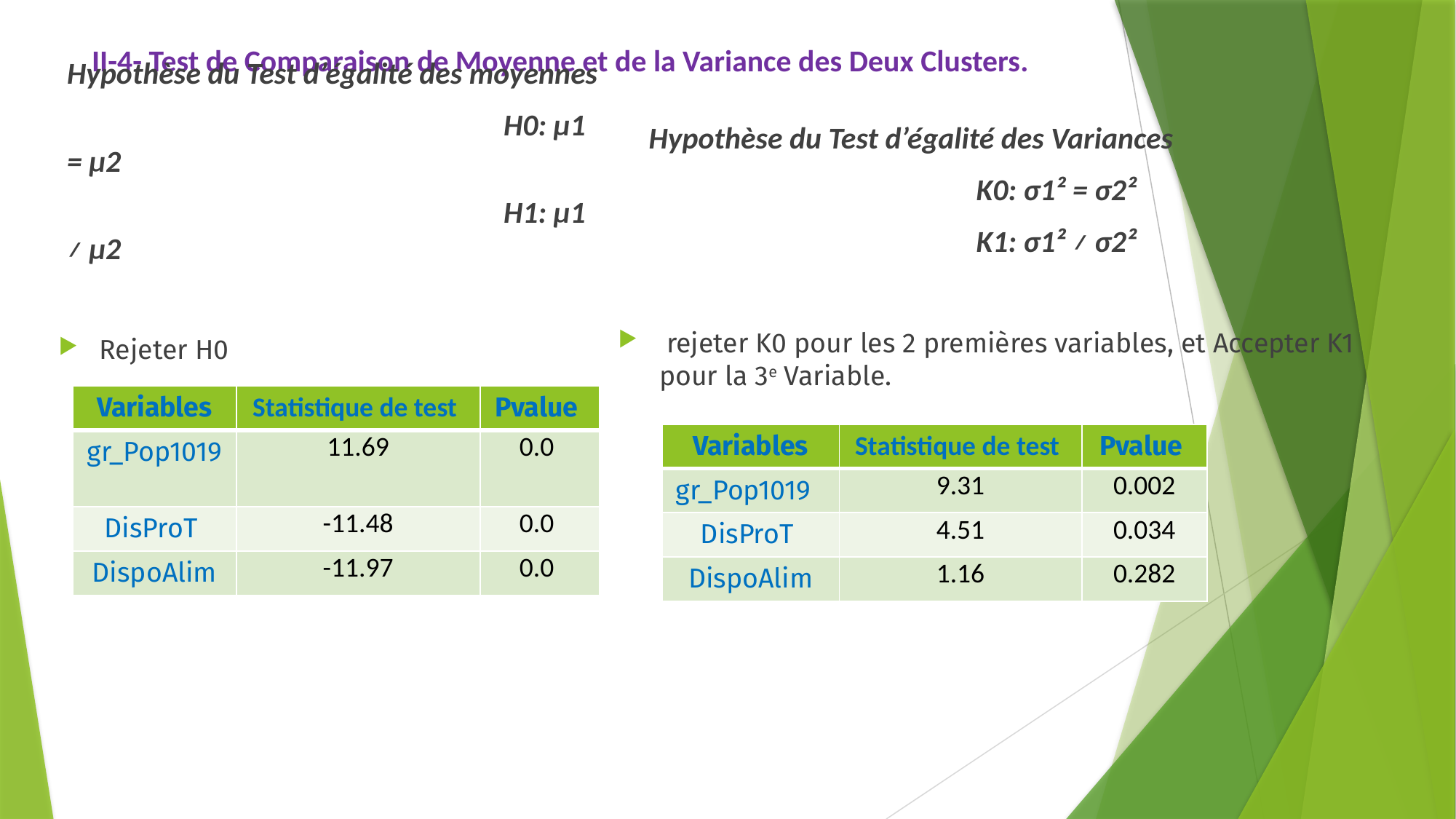

# II-4- Test de Comparaison de Moyenne et de la Variance des Deux Clusters.
Hypothèse du Test d’égalité des Variances
			K0: σ1² = σ2²
			K1: σ1² ≠ σ2²

Hypothèse du Test d’égalité des moyennes
				H0: μ1 = μ2
				H1: μ1 ≠ μ2
 rejeter K0 pour les 2 premières variables, et Accepter K1 pour la 3e Variable.
Rejeter H0
| Variables | Statistique de test | Pvalue |
| --- | --- | --- |
| gr\_Pop1019 | 11.69 | 0.0 |
| DisProT | -11.48 | 0.0 |
| DispoAlim | -11.97 | 0.0 |
| Variables | Statistique de test | Pvalue |
| --- | --- | --- |
| gr\_Pop1019 | 9.31 | 0.002 |
| DisProT | 4.51 | 0.034 |
| DispoAlim | 1.16 | 0.282 |